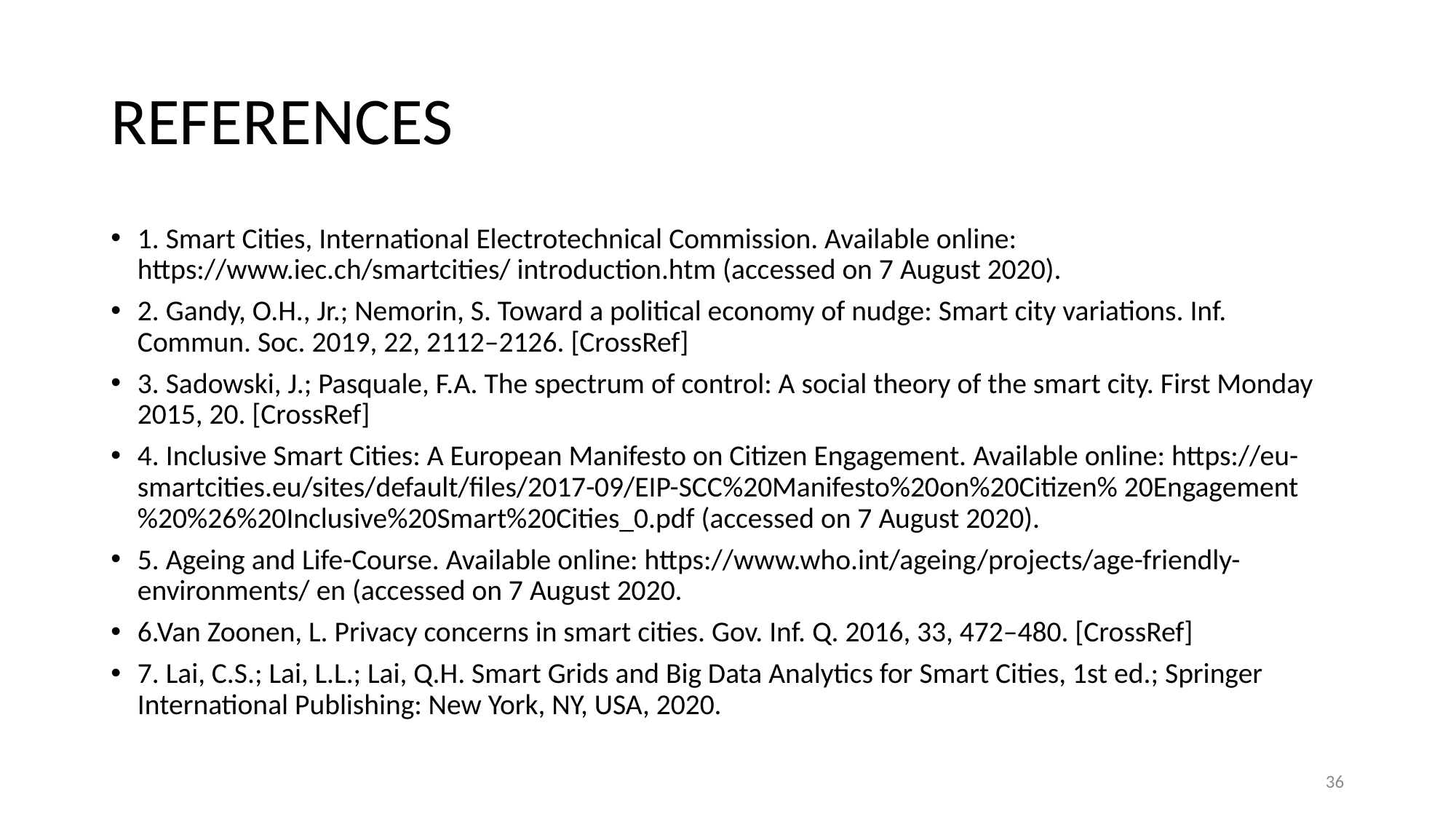

# REFERENCES
1. Smart Cities, International Electrotechnical Commission. Available online: https://www.iec.ch/smartcities/ introduction.htm (accessed on 7 August 2020).
2. Gandy, O.H., Jr.; Nemorin, S. Toward a political economy of nudge: Smart city variations. Inf. Commun. Soc. 2019, 22, 2112–2126. [CrossRef]
3. Sadowski, J.; Pasquale, F.A. The spectrum of control: A social theory of the smart city. First Monday 2015, 20. [CrossRef]
4. Inclusive Smart Cities: A European Manifesto on Citizen Engagement. Available online: https://eu-smartcities.eu/sites/default/files/2017-09/EIP-SCC%20Manifesto%20on%20Citizen% 20Engagement%20%26%20Inclusive%20Smart%20Cities_0.pdf (accessed on 7 August 2020).
5. Ageing and Life-Course. Available online: https://www.who.int/ageing/projects/age-friendly-environments/ en (accessed on 7 August 2020.
6.Van Zoonen, L. Privacy concerns in smart cities. Gov. Inf. Q. 2016, 33, 472–480. [CrossRef]
7. Lai, C.S.; Lai, L.L.; Lai, Q.H. Smart Grids and Big Data Analytics for Smart Cities, 1st ed.; Springer International Publishing: New York, NY, USA, 2020.

36